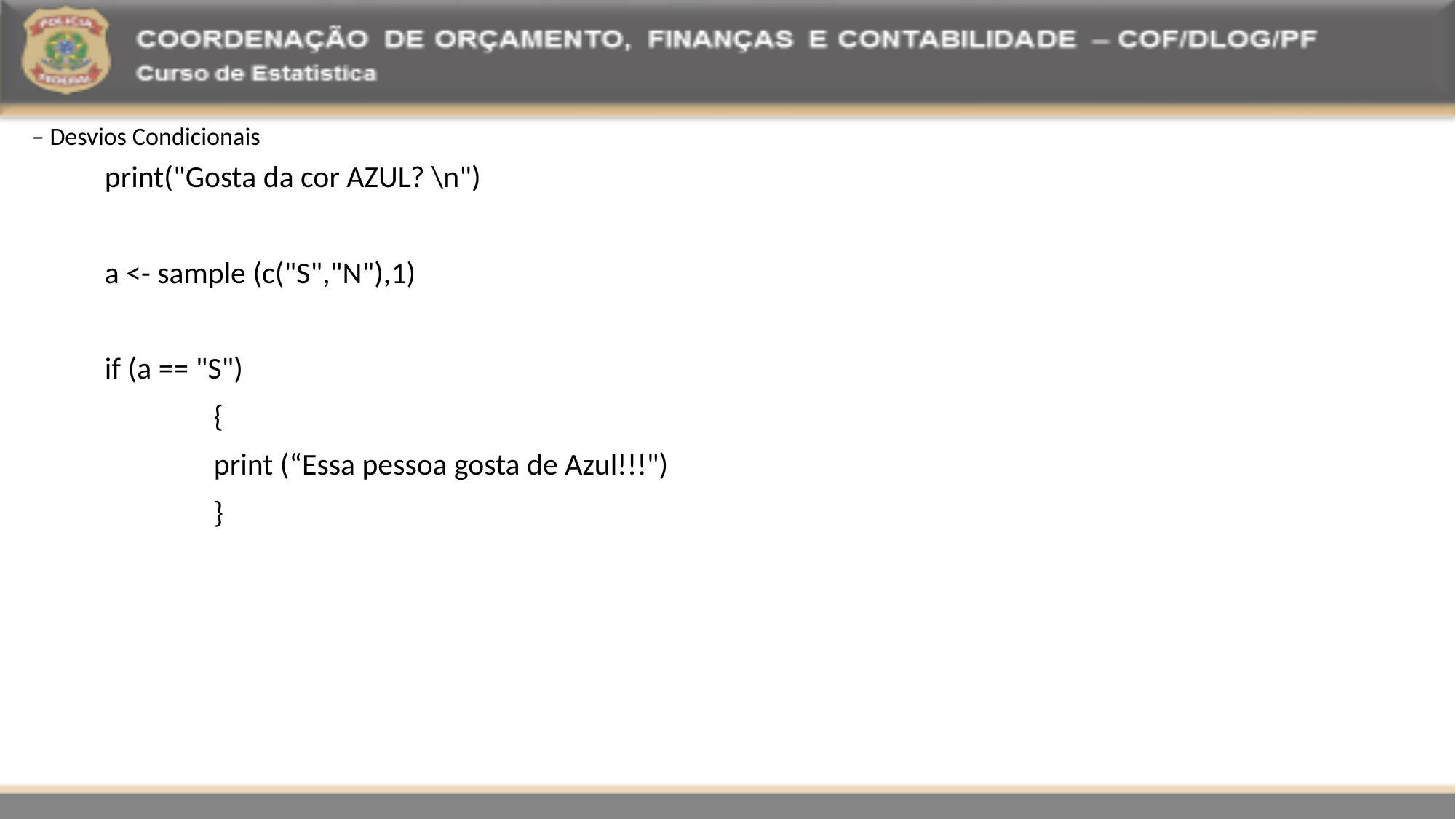

– Desvios Condicionais
print("Gosta da cor AZUL? \n")

a <- sample (c("S","N"),1)

if (a == "S")
	{
  	print (“Essa pessoa gosta de Azul!!!")
	}